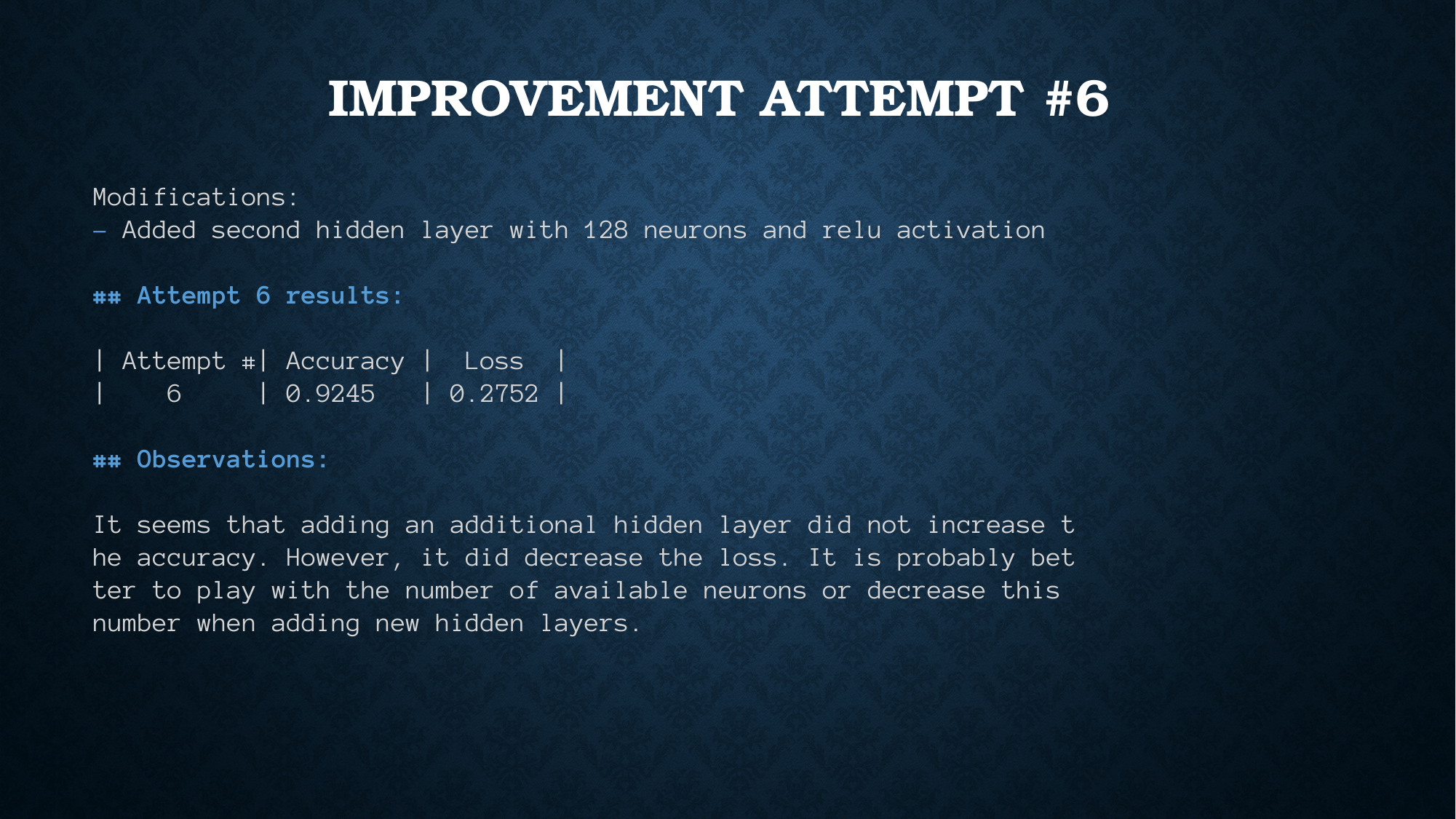

# Improvement Attempt #6
Modifications:
- Added second hidden layer with 128 neurons and relu activation
## Attempt 6 results:
| Attempt #| Accuracy |  Loss  |
|    6     | 0.9245   | 0.2752 |
## Observations:
It seems that adding an additional hidden layer did not increase the accuracy. However, it did decrease the loss. It is probably better to play with the number of available neurons or decrease this number when adding new hidden layers.